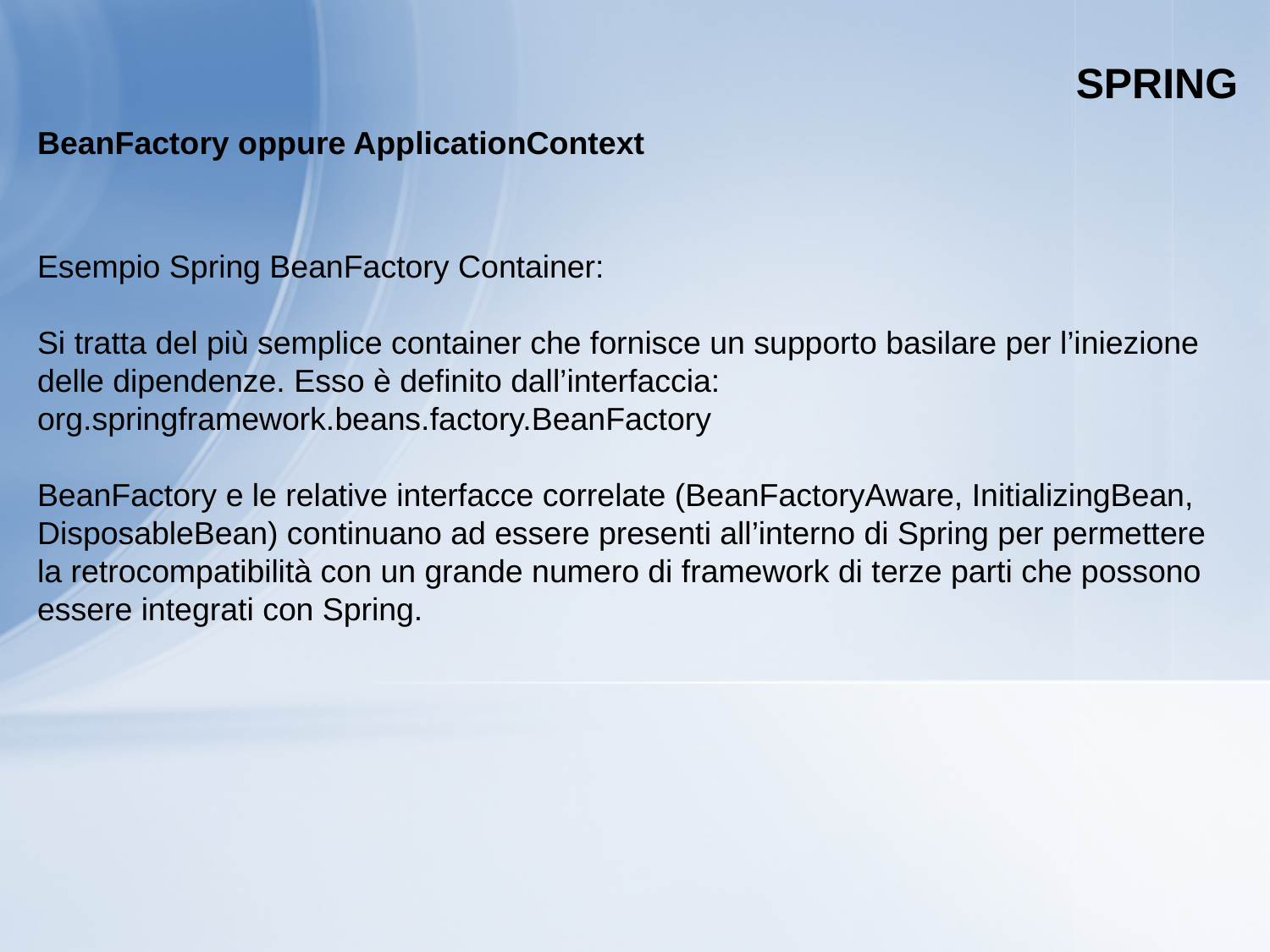

SPRING
BeanFactory oppure ApplicationContext
Esempio Spring BeanFactory Container:

Si tratta del più semplice container che fornisce un supporto basilare per l’iniezione delle dipendenze. Esso è definito dall’interfaccia: org.springframework.beans.factory.BeanFactory

BeanFactory e le relative interfacce correlate (BeanFactoryAware, InitializingBean, DisposableBean) continuano ad essere presenti all’interno di Spring per permettere la retrocompatibilità con un grande numero di framework di terze parti che possono essere integrati con Spring.